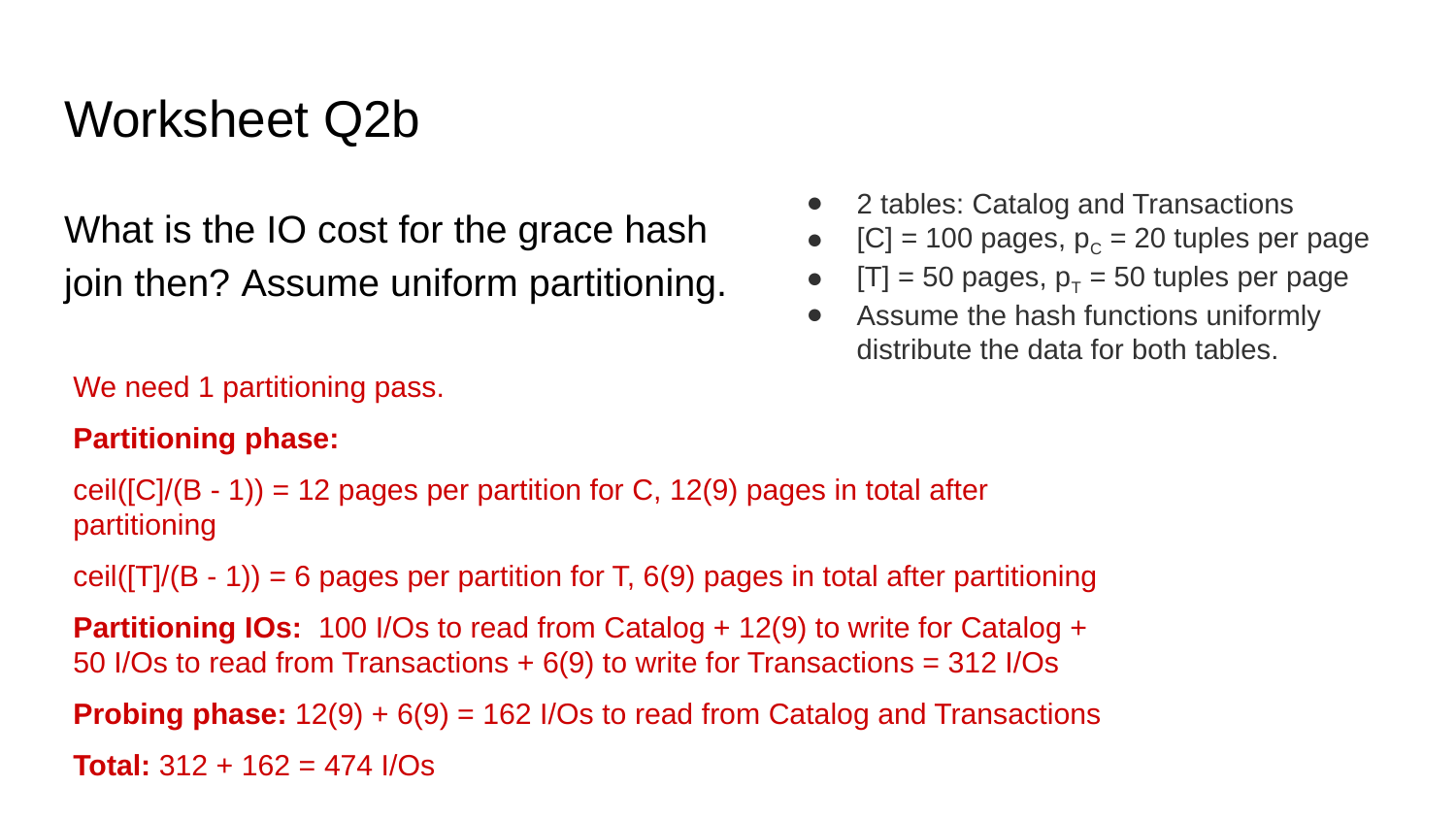

# Worksheet Q2b
2 tables: Catalog and Transactions
[C] = 100 pages, pC = 20 tuples per page
[T] = 50 pages, pT = 50 tuples per page
Assume the hash functions uniformly distribute the data for both tables.
What is the IO cost for the grace hash join then? Assume uniform partitioning.

We need 1 partitioning pass.
Partitioning phase:
ceil([C]/(B - 1)) = 12 pages per partition for C, 12(9) pages in total after partitioning
ceil([T]/(B - 1)) = 6 pages per partition for T, 6(9) pages in total after partitioning
Partitioning IOs:  100 I/Os to read from Catalog + 12(9) to write for Catalog + 50 I/Os to read from Transactions + 6(9) to write for Transactions = 312 I/Os
Probing phase: 12(9) + 6(9) = 162 I/Os to read from Catalog and Transactions
Total: 312 + 162 = 474 I/Os